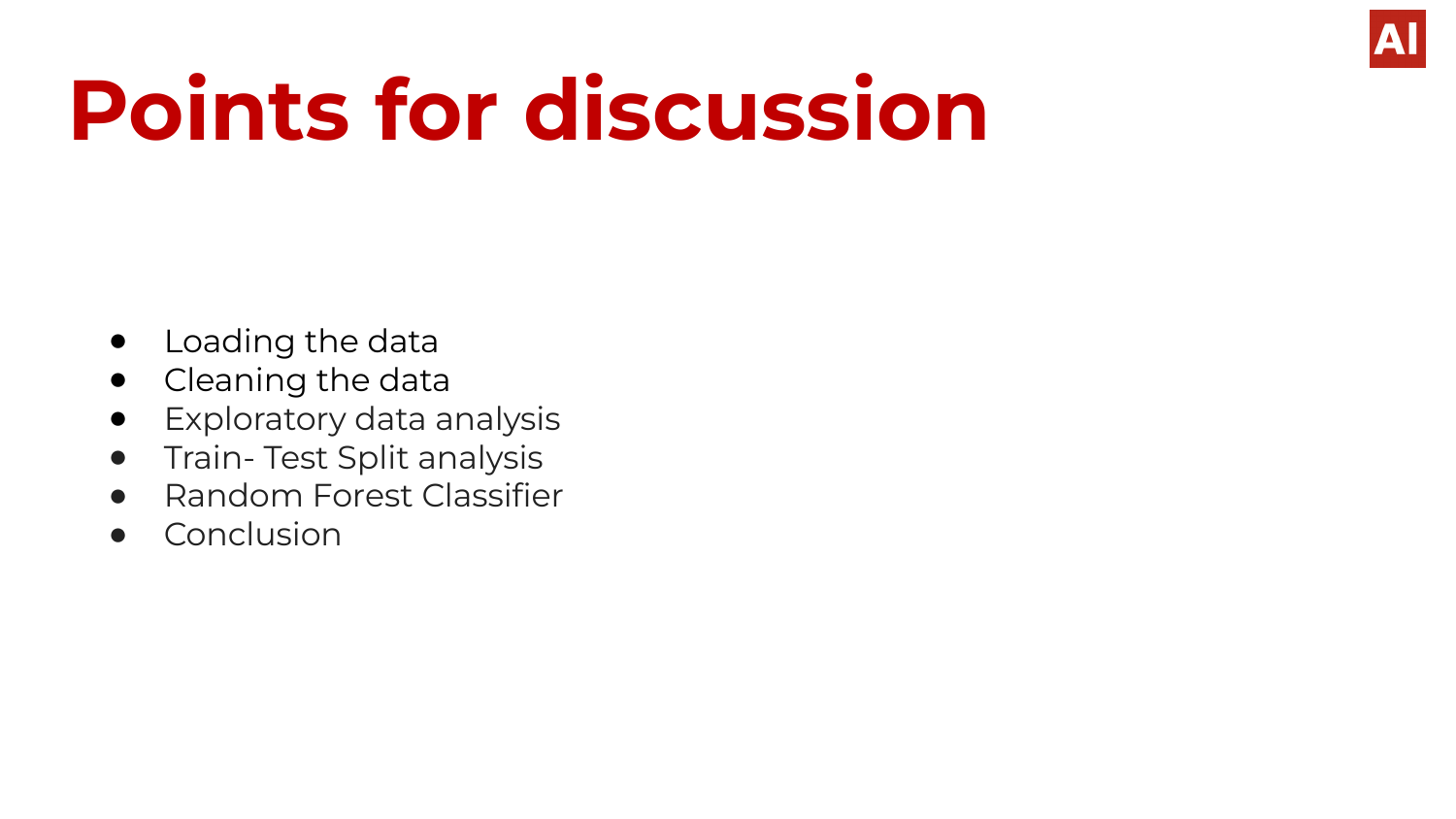

Points for discussion
#
Loading the data
Cleaning the data
Exploratory data analysis
Train- Test Split analysis
Random Forest Classifier
Conclusion